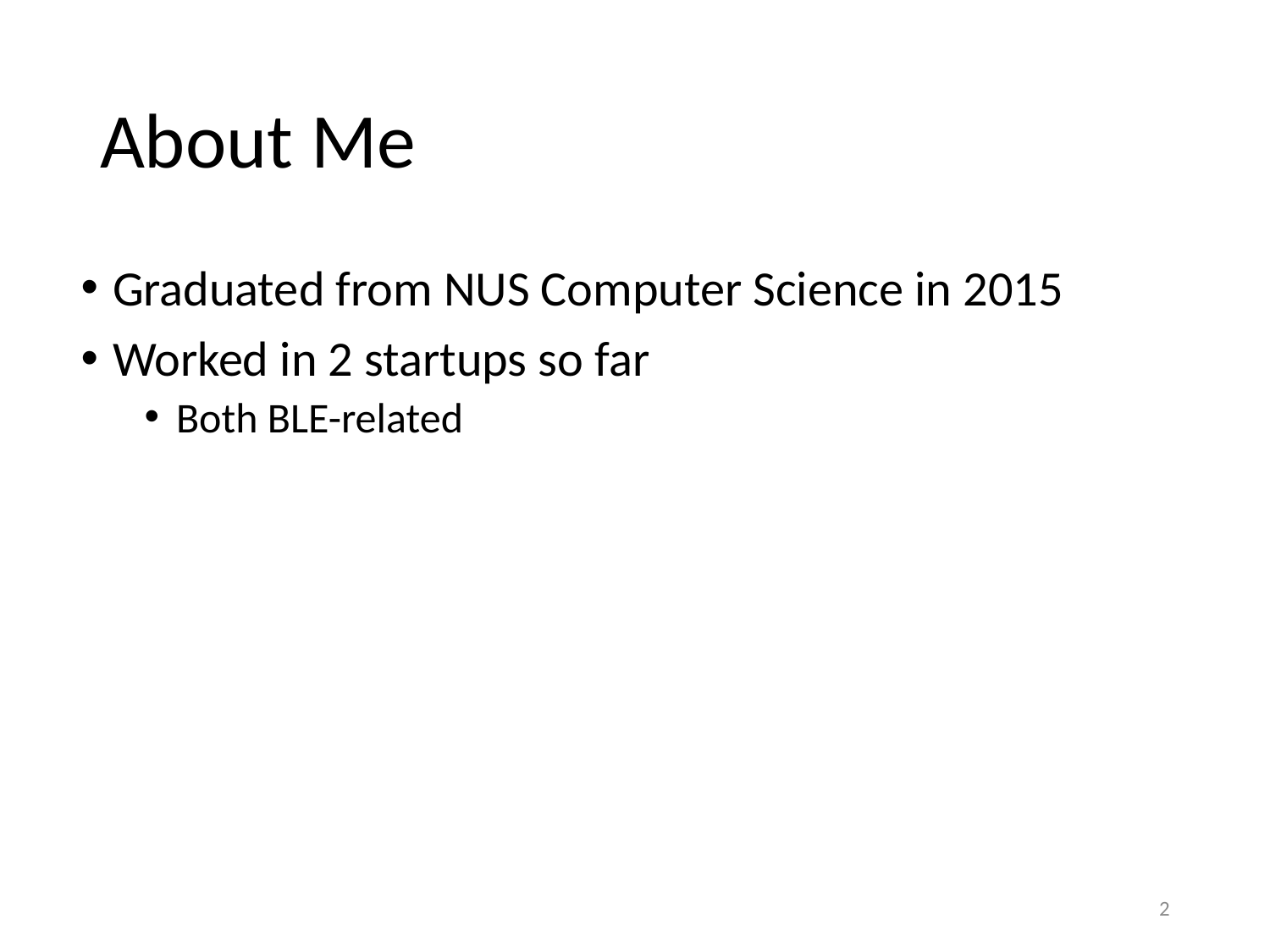

# About Me
Graduated from NUS Computer Science in 2015
Worked in 2 startups so far
Both BLE-related
2